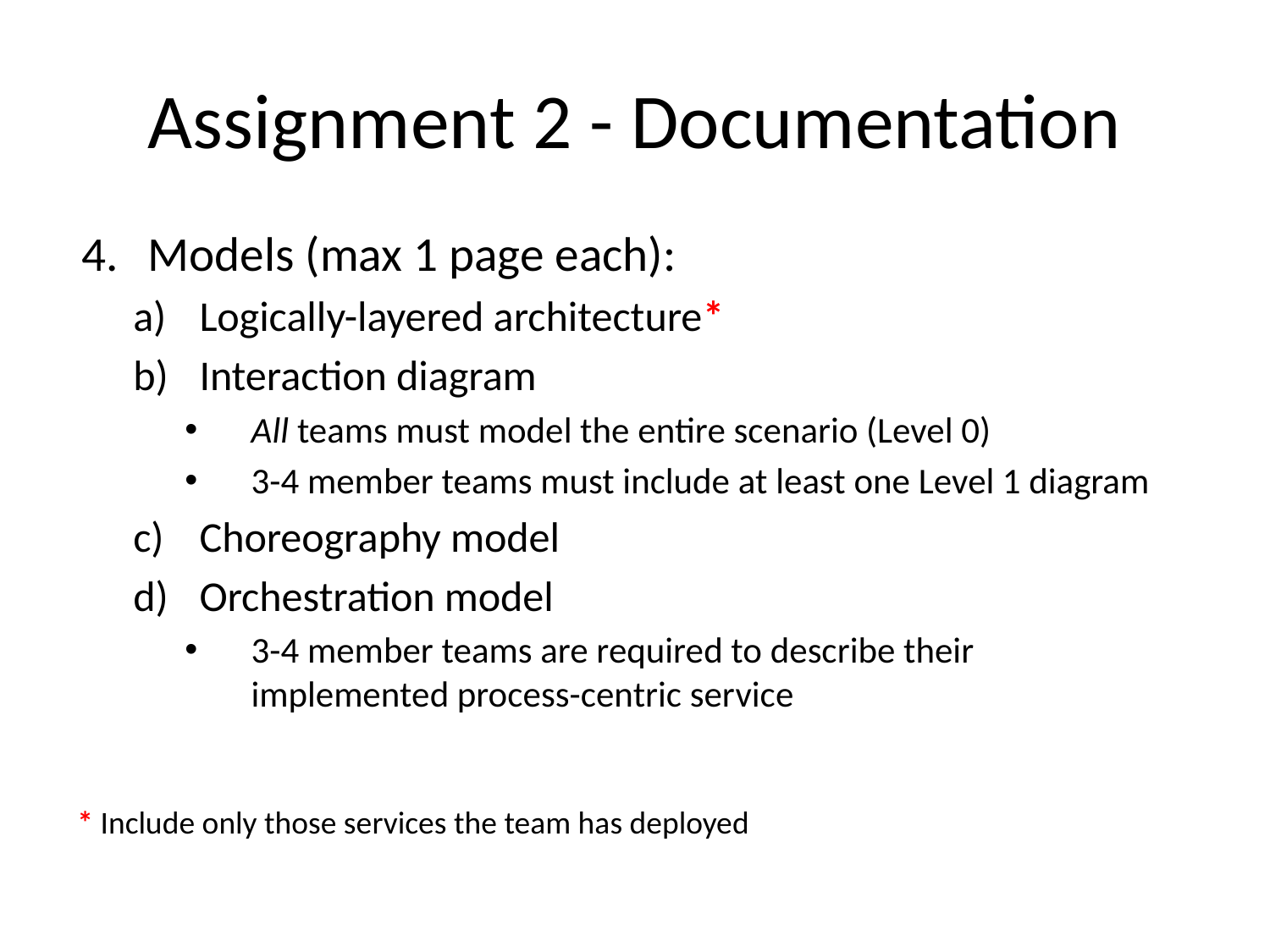

# Assignment 2 - Documentation
Models (max 1 page each):
Logically-layered architecture*
Interaction diagram
All teams must model the entire scenario (Level 0)
3-4 member teams must include at least one Level 1 diagram
Choreography model
Orchestration model
3-4 member teams are required to describe their implemented process-centric service
* Include only those services the team has deployed